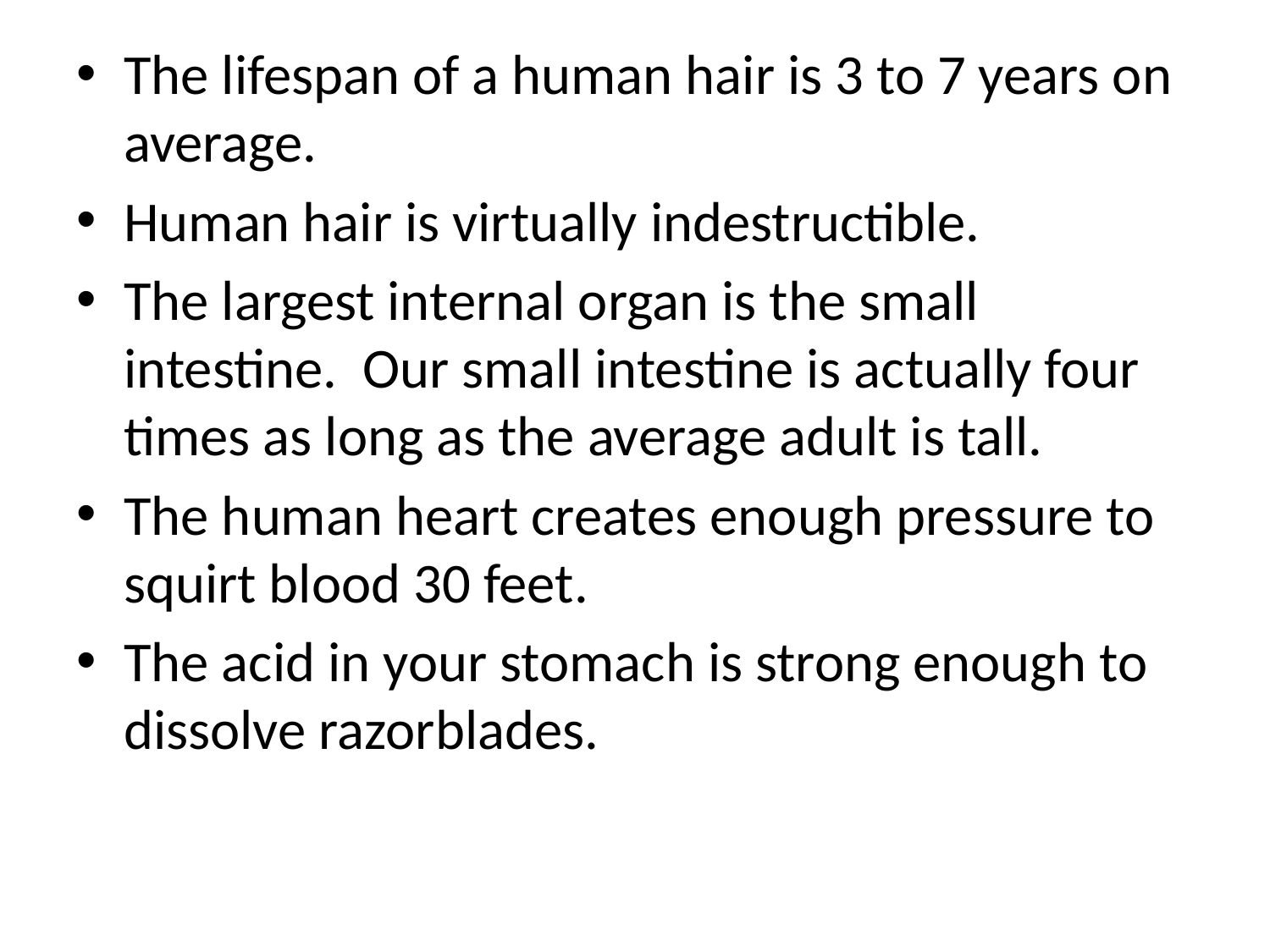

The lifespan of a human hair is 3 to 7 years on average.
Human hair is virtually indestructible.
The largest internal organ is the small intestine.  Our small intestine is actually four times as long as the average adult is tall.
The human heart creates enough pressure to squirt blood 30 feet.
The acid in your stomach is strong enough to dissolve razorblades.